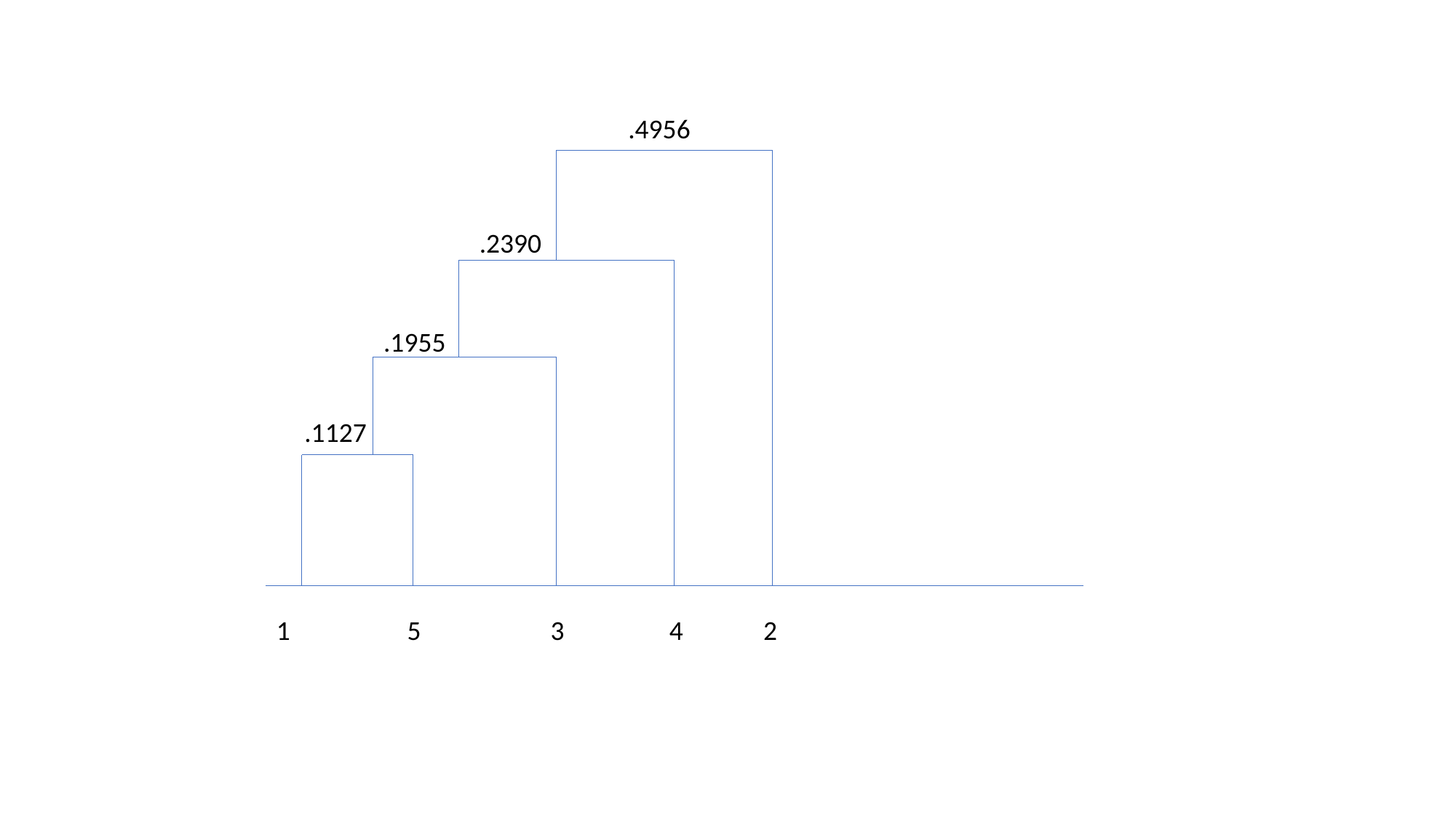

.4956
.2390
.1955
.1127
1                   5                     3                 4             2